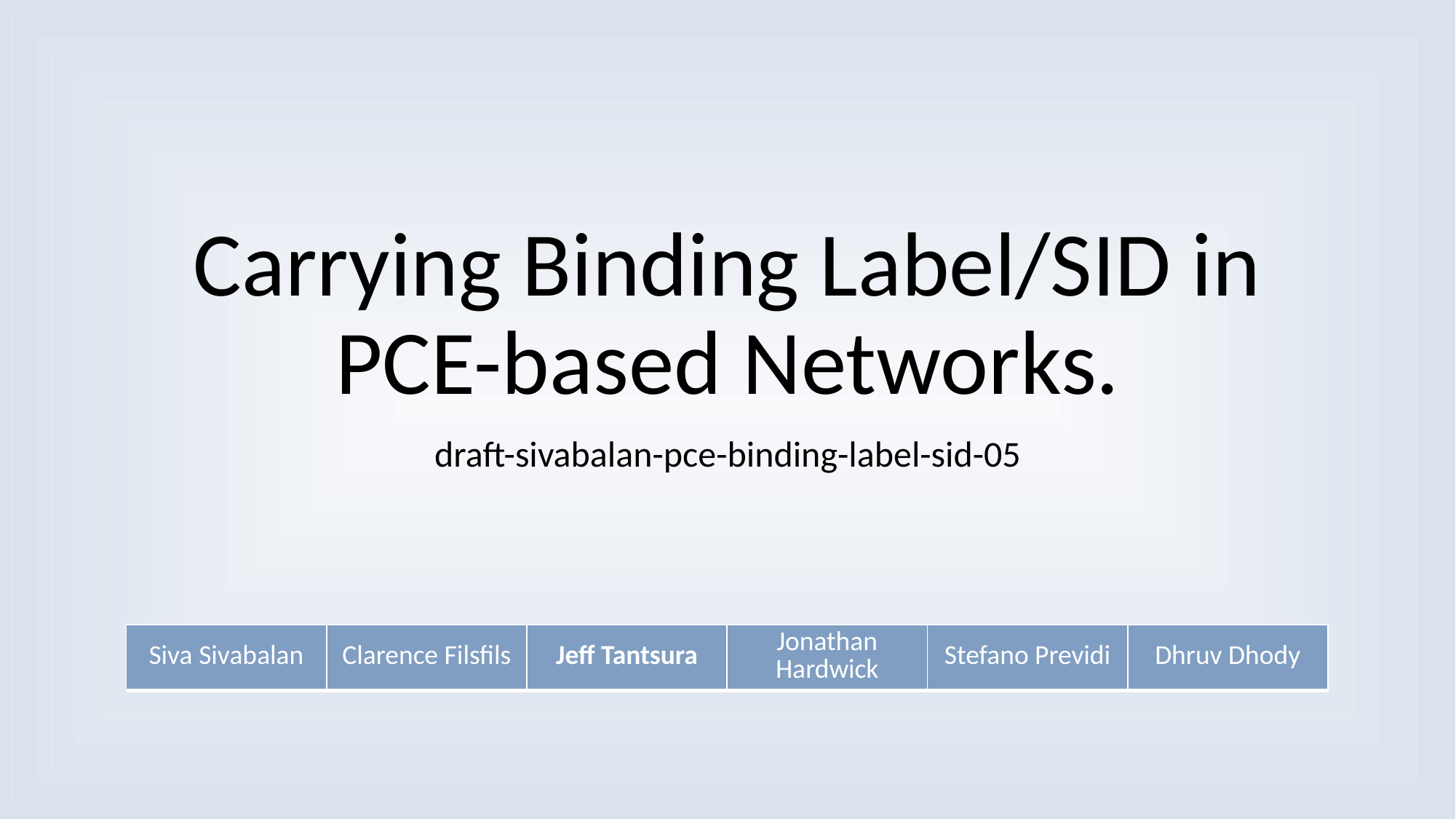

# Carrying Binding Label/SID in PCE-based Networks.
draft-sivabalan-pce-binding-label-sid-05

| Siva Sivabalan | Clarence Filsfils | Jeff Tantsura | Jonathan Hardwick | Stefano Previdi | Dhruv Dhody |
| --- | --- | --- | --- | --- | --- |